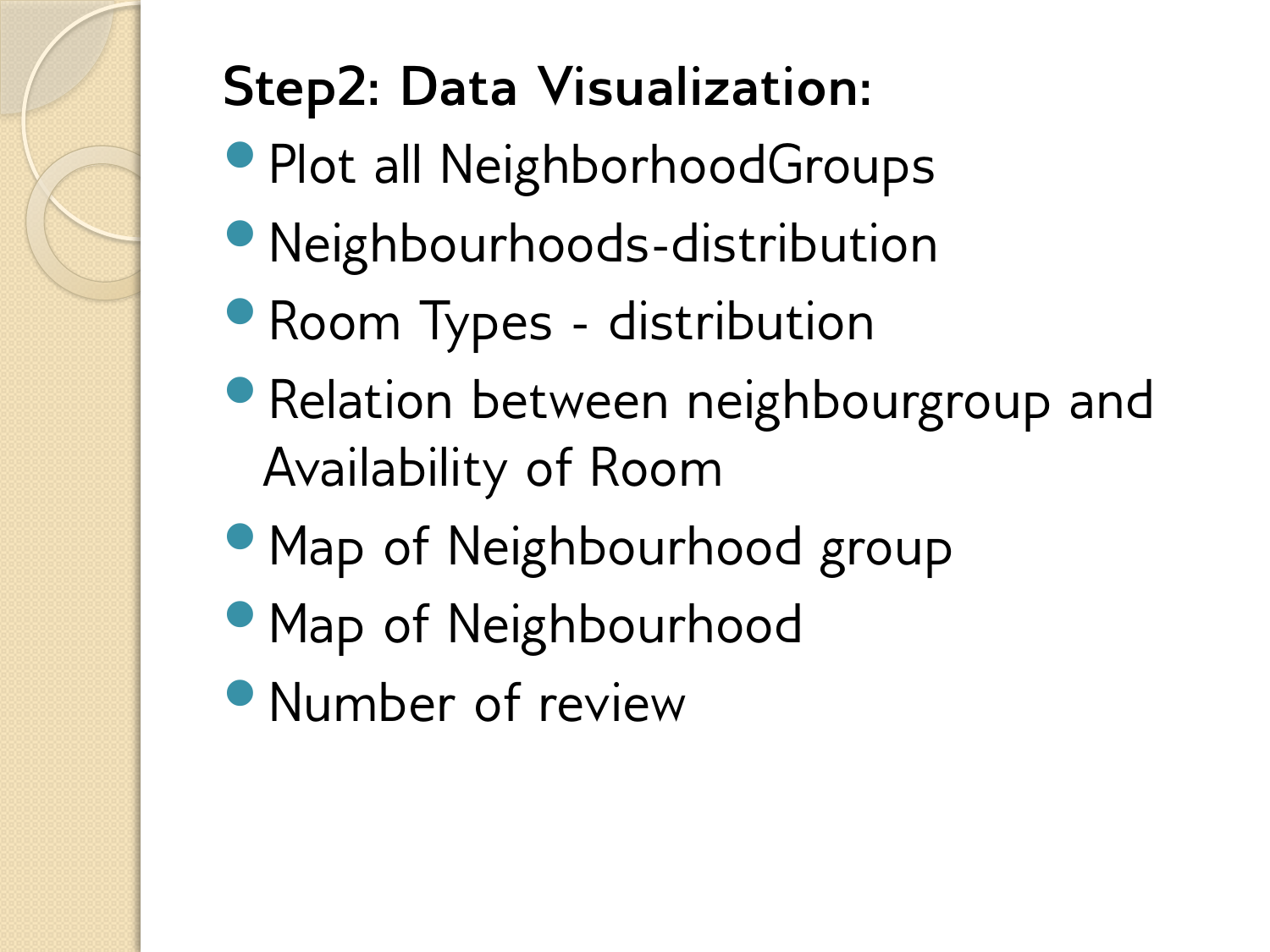

Step2: Data Visualization:
Plot all NeighborhoodGroups
Neighbourhoods-distribution
Room Types - distribution
Relation between neighbourgroup and Availability of Room
Map of Neighbourhood group
Map of Neighbourhood
Number of review